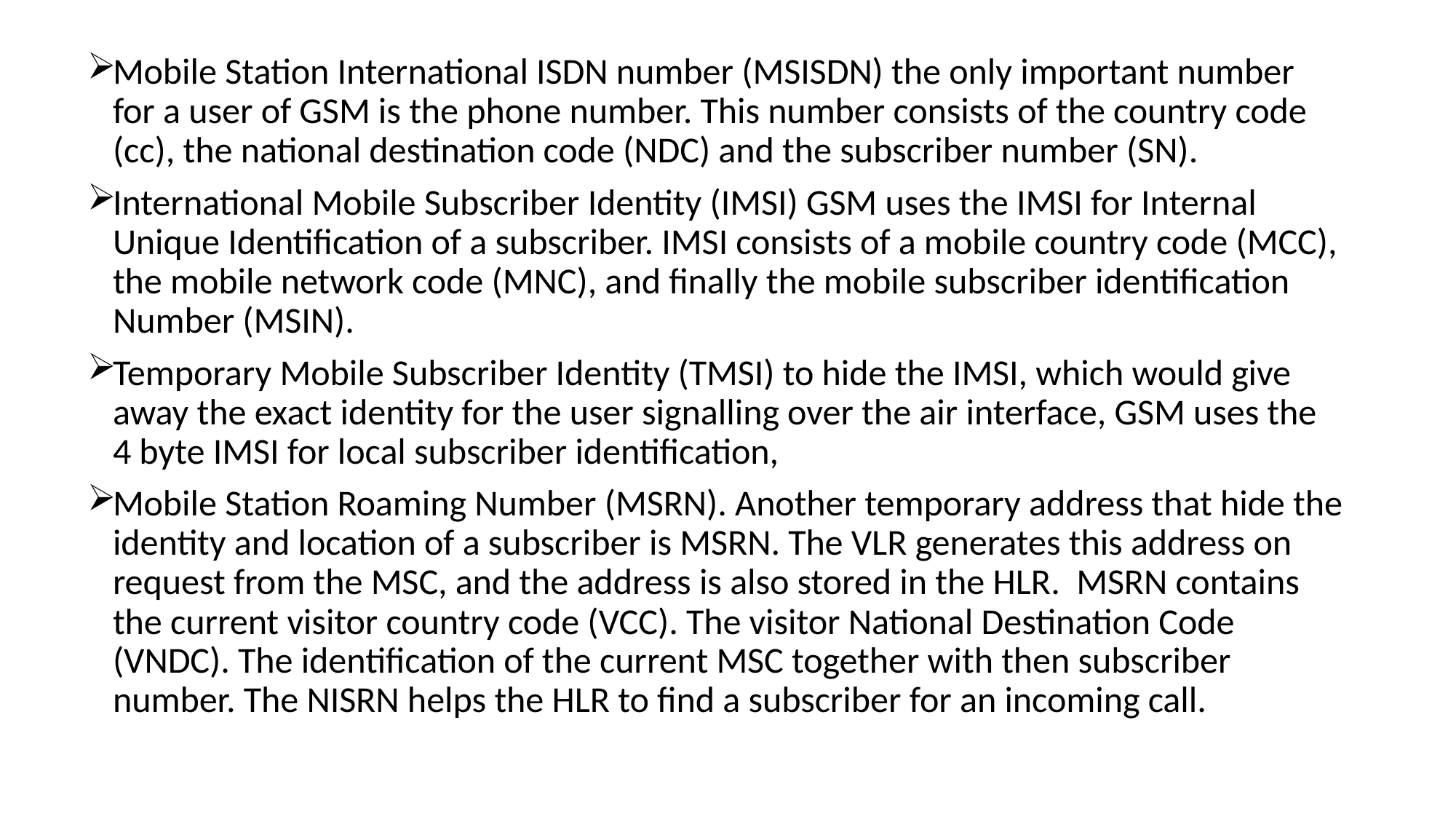

Mobile Station International ISDN number (MSISDN) the only important number for a user of GSM is the phone number. This number consists of the country code (cc), the national destination code (NDC) and the subscriber number (SN).
International Mobile Subscriber Identity (IMSI) GSM uses the IMSI for Internal Unique Identification of a subscriber. IMSI consists of a mobile country code (MCC), the mobile network code (MNC), and finally the mobile subscriber identification Number (MSIN).
Temporary Mobile Subscriber Identity (TMSI) to hide the IMSI, which would give away the exact identity for the user signalling over the air interface, GSM uses the 4 byte IMSI for local subscriber identification,
Mobile Station Roaming Number (MSRN). Another temporary address that hide the identity and location of a subscriber is MSRN. The VLR generates this address on request from the MSC, and the address is also stored in the HLR.  MSRN contains the current visitor country code (VCC). The visitor National Destination Code (VNDC). The identification of the current MSC together with then subscriber number. The NISRN helps the HLR to find a subscriber for an incoming call.